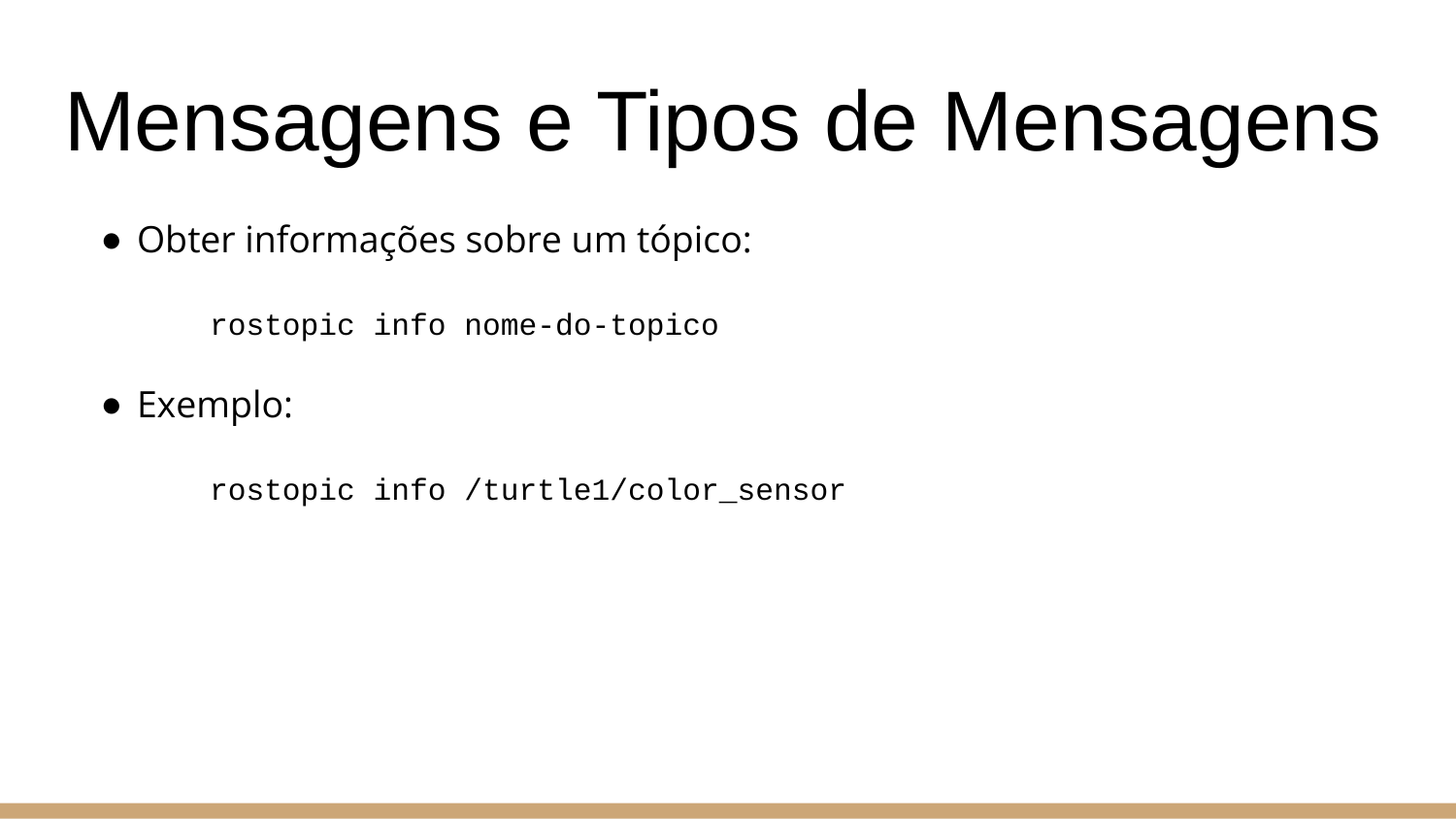

# Mensagens e Tipos de Mensagens
Obter informações sobre um tópico:
	rostopic info nome-do-topico
Exemplo:
	rostopic info /turtle1/color_sensor